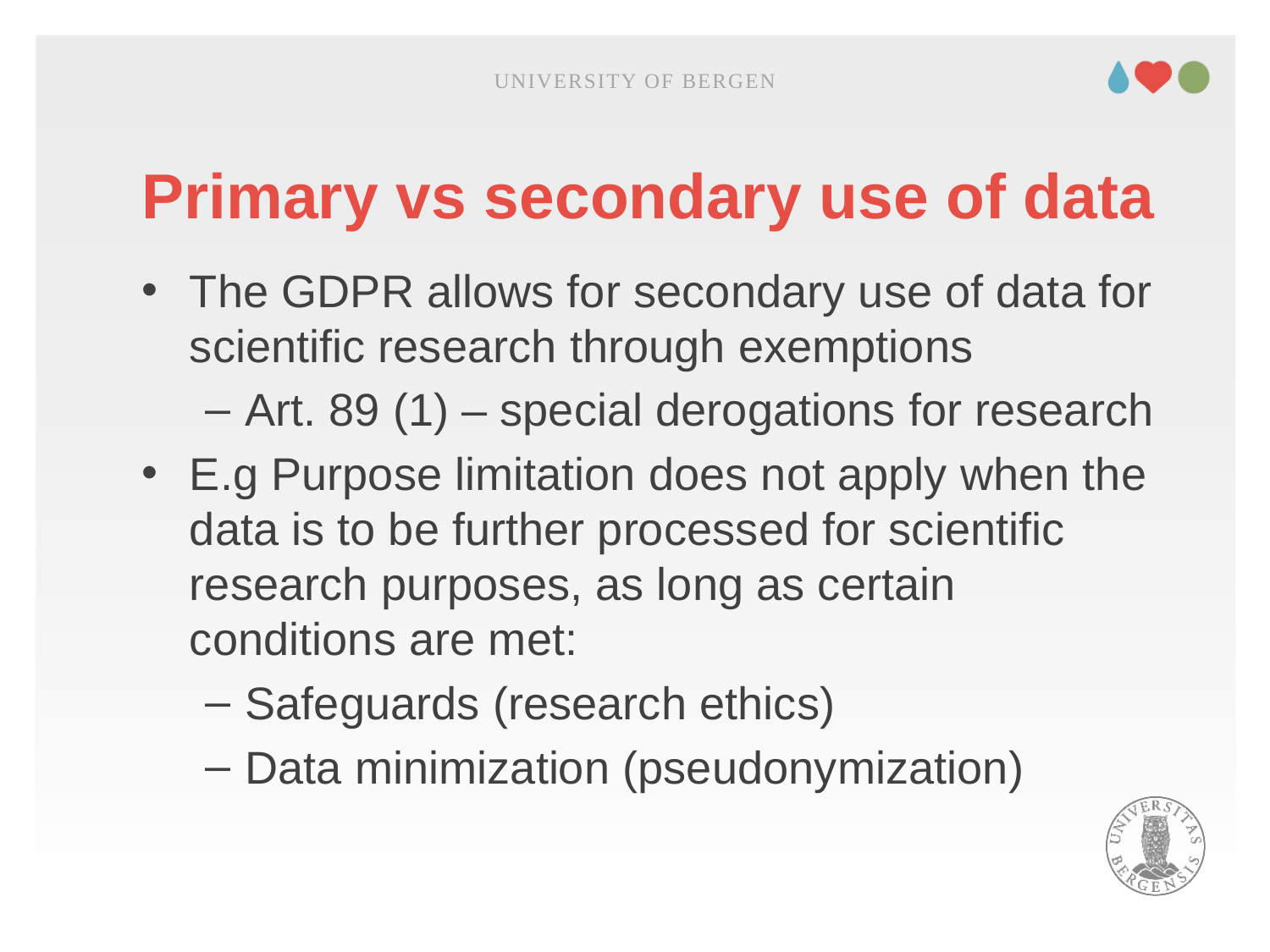

UNIVERSITY OF BERGEN
# Primary vs secondary use of data
The GDPR allows for secondary use of data for scientific research through exemptions
Art. 89 (1) – special derogations for research
E.g Purpose limitation does not apply when the data is to be further processed for scientific research purposes, as long as certain conditions are met:
Safeguards (research ethics)
Data minimization (pseudonymization)